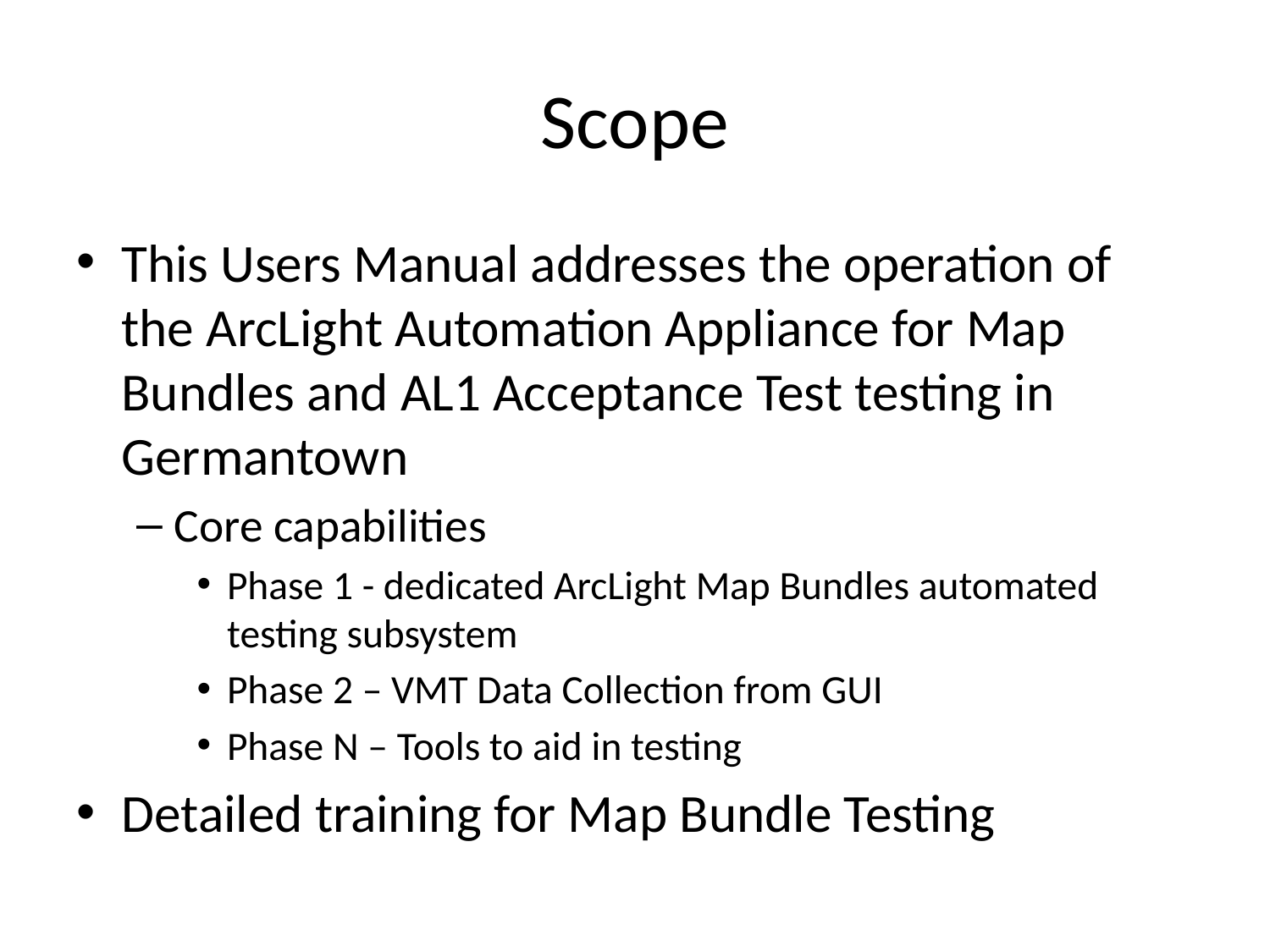

# Scope
This Users Manual addresses the operation of the ArcLight Automation Appliance for Map Bundles and AL1 Acceptance Test testing in Germantown
Core capabilities
Phase 1 - dedicated ArcLight Map Bundles automated testing subsystem
Phase 2 – VMT Data Collection from GUI
Phase N – Tools to aid in testing
Detailed training for Map Bundle Testing